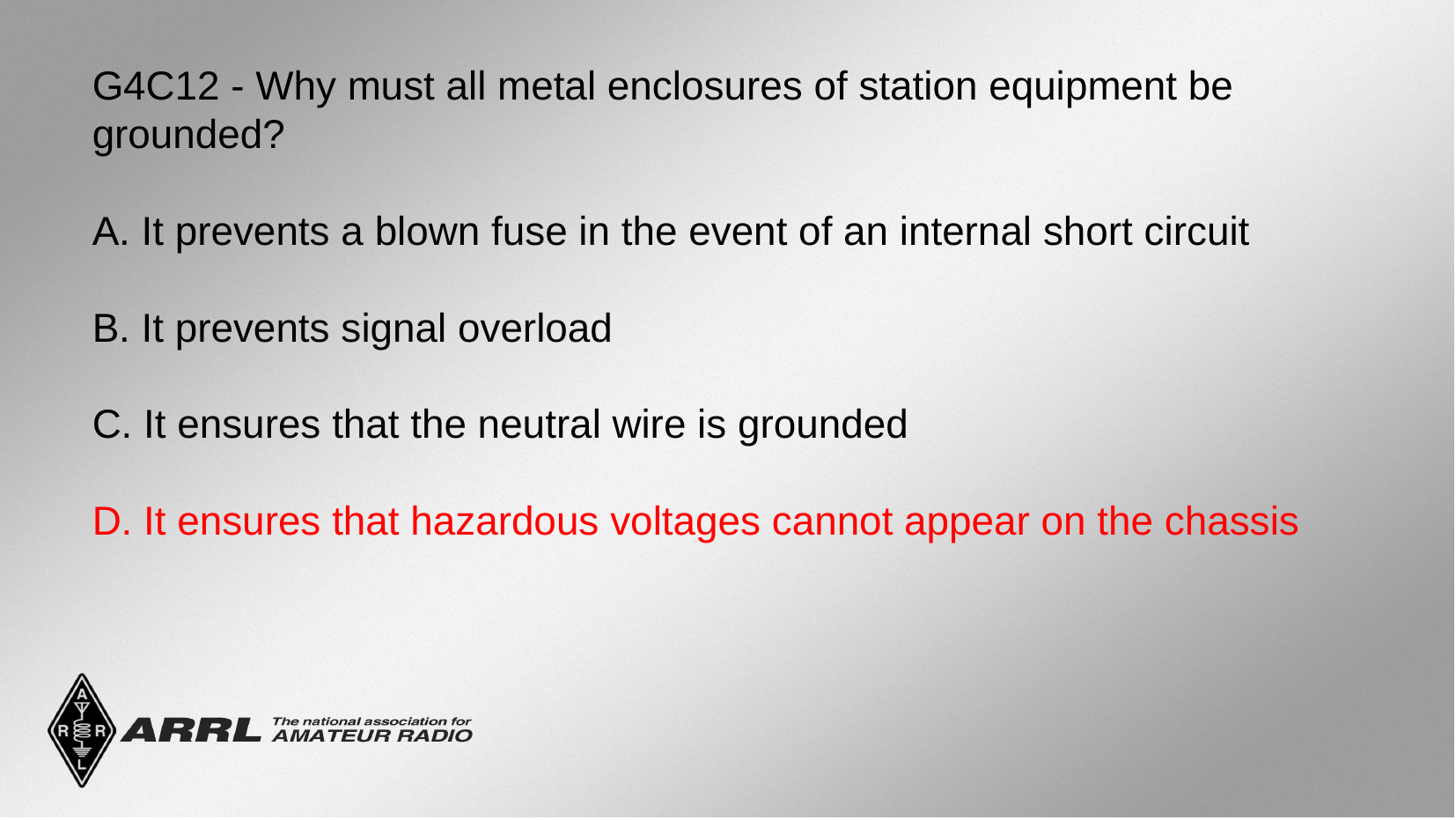

G4C12 - Why must all metal enclosures of station equipment be grounded?

A. It prevents a blown fuse in the event of an internal short circuit

B. It prevents signal overload

C. It ensures that the neutral wire is grounded

D. It ensures that hazardous voltages cannot appear on the chassis